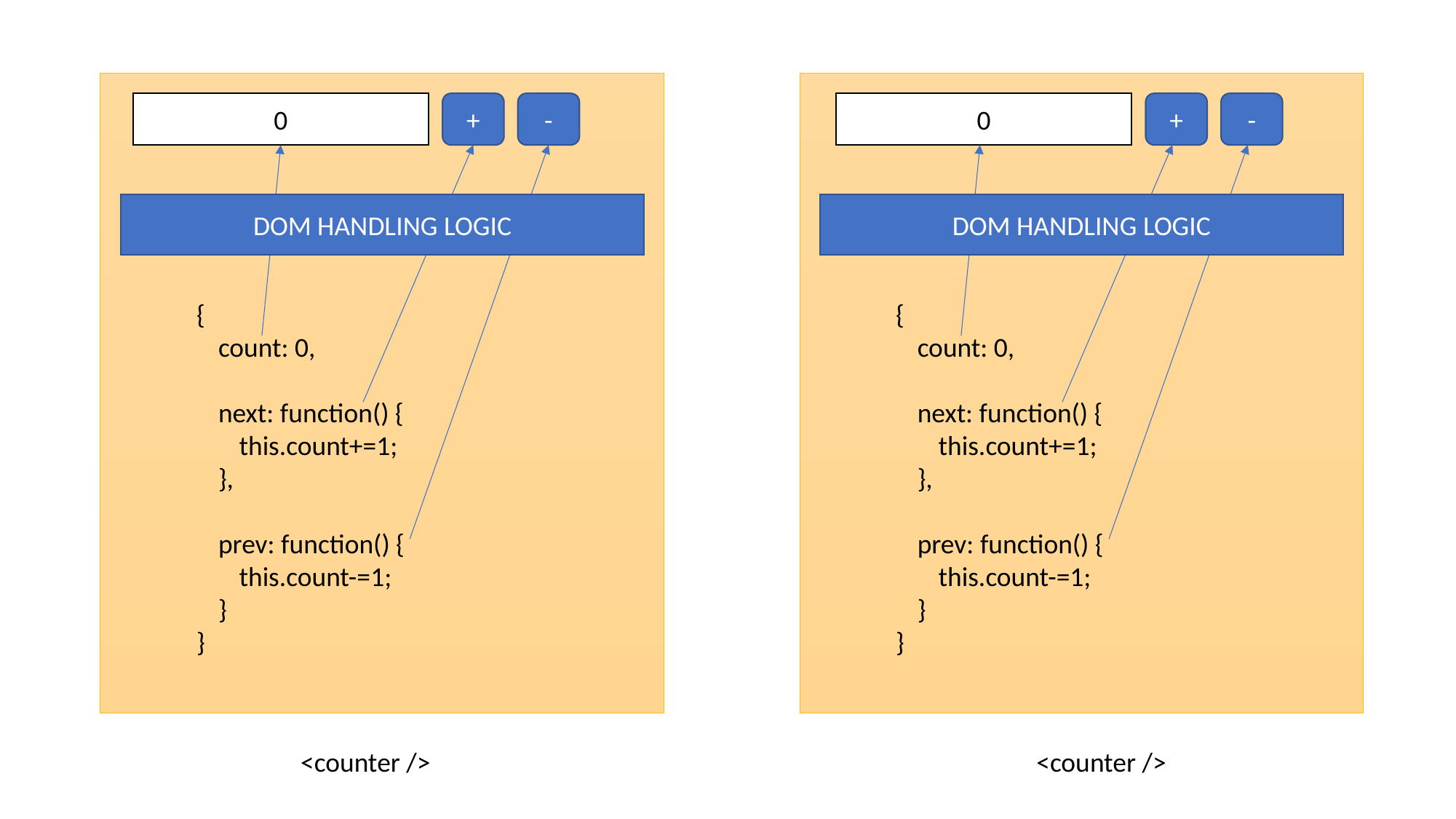

0
+
-
0
+
-
DOM HANDLING LOGIC
DOM HANDLING LOGIC
{
	count: 0,

	next: function() {
		this.count+=1;
	},

	prev: function() {
		this.count-=1;
	}
}
{
	count: 0,

	next: function() {
		this.count+=1;
	},

	prev: function() {
		this.count-=1;
	}
}
<counter />
<counter />